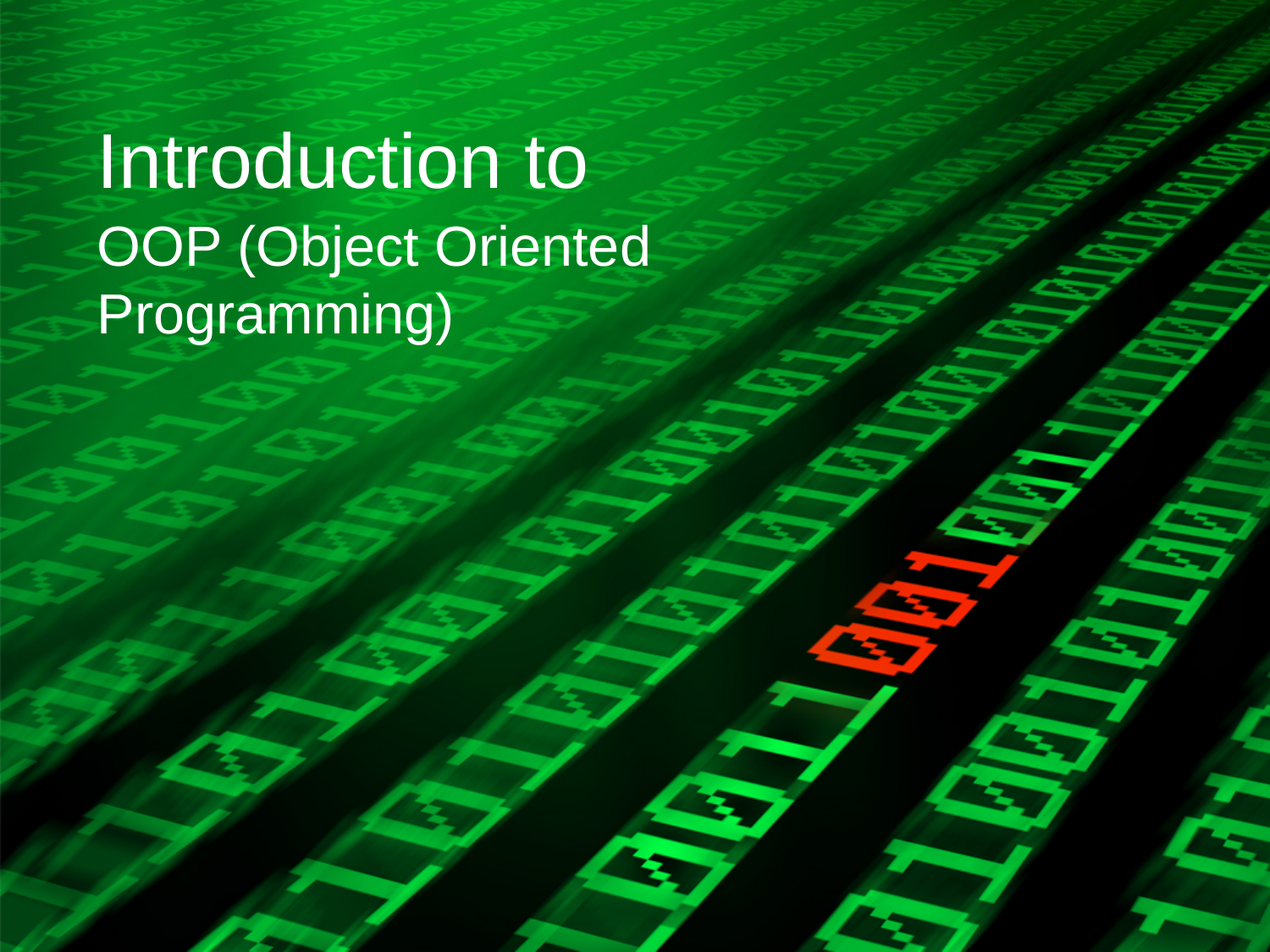

# Introduction to
OOP (Object Oriented Programming)